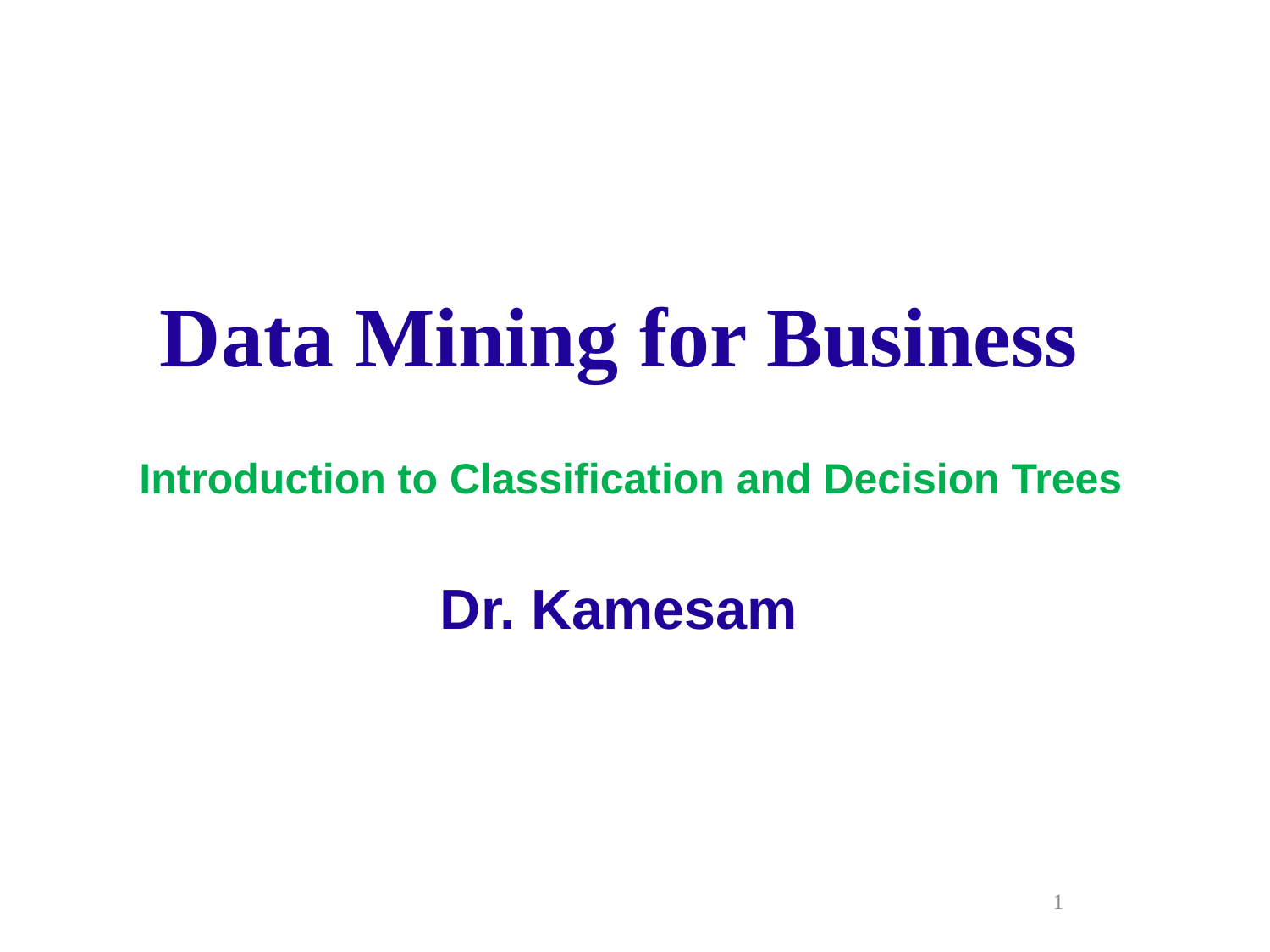

Data Mining for Business

  Introduction to Classification and Decision Trees

Dr. Kamesam

1